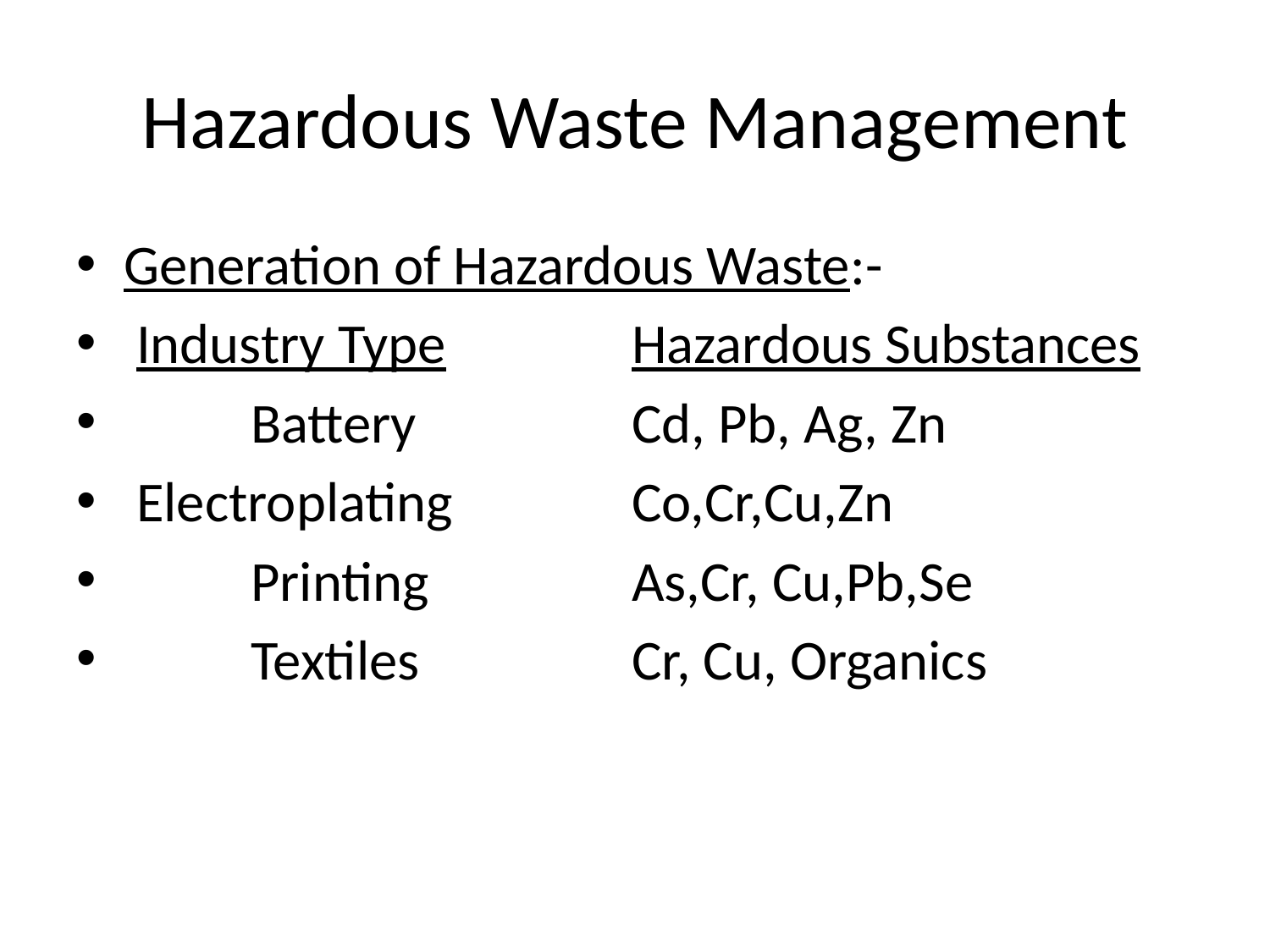

# Hazardous Waste Management
Generation of Hazardous Waste:-
 Industry Type		Hazardous Substances
 	Battery		Cd, Pb, Ag, Zn
 Electroplating		Co,Cr,Cu,Zn
  	Printing		As,Cr, Cu,Pb,Se
 	Textiles 		Cr, Cu, Organics